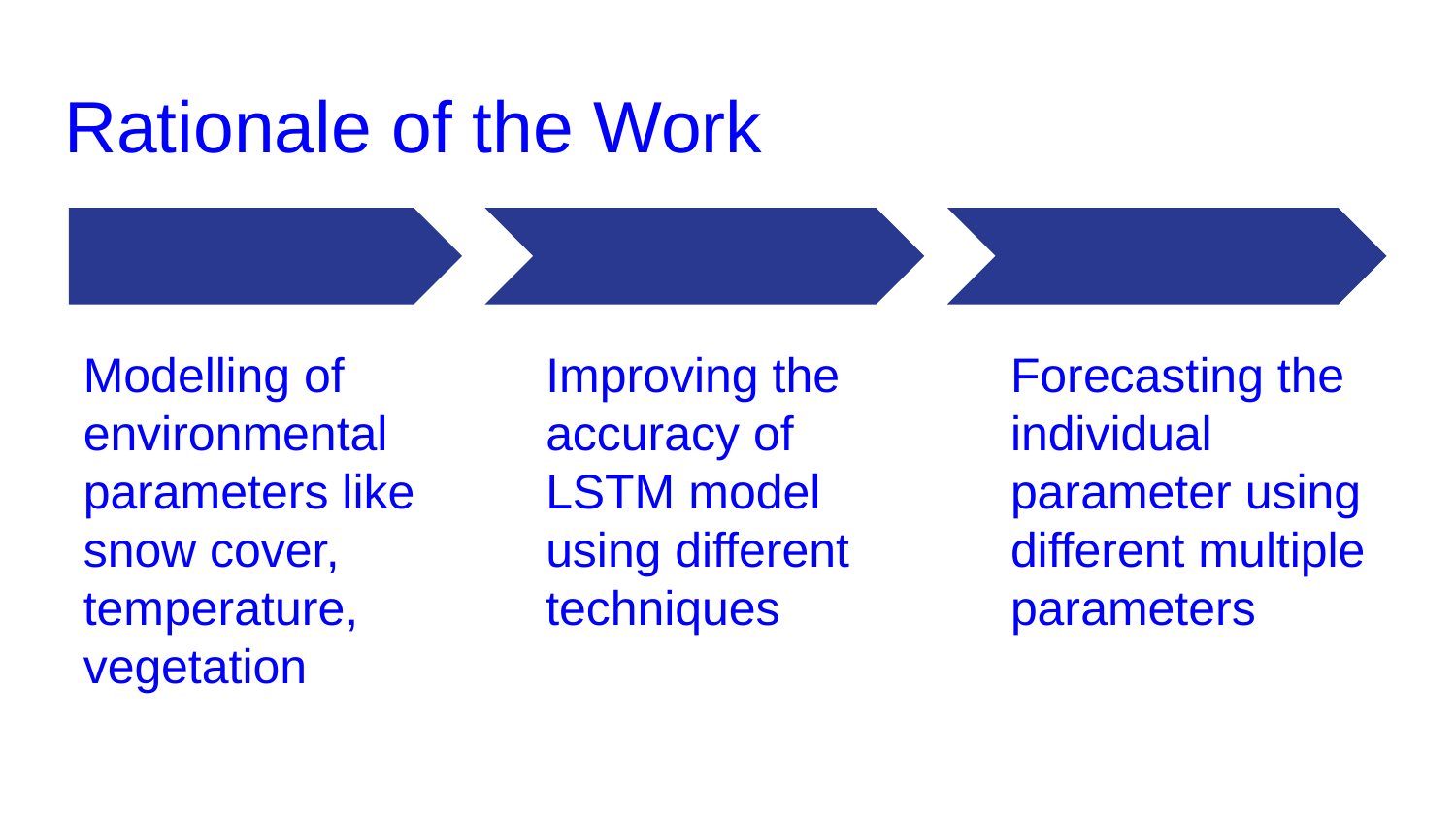

# Rationale of the Work

Modelling of environmental parameters like snow cover, temperature, vegetation

Improving the accuracy of LSTM model using different techniques
Forecasting the individual parameter using different multiple parameters